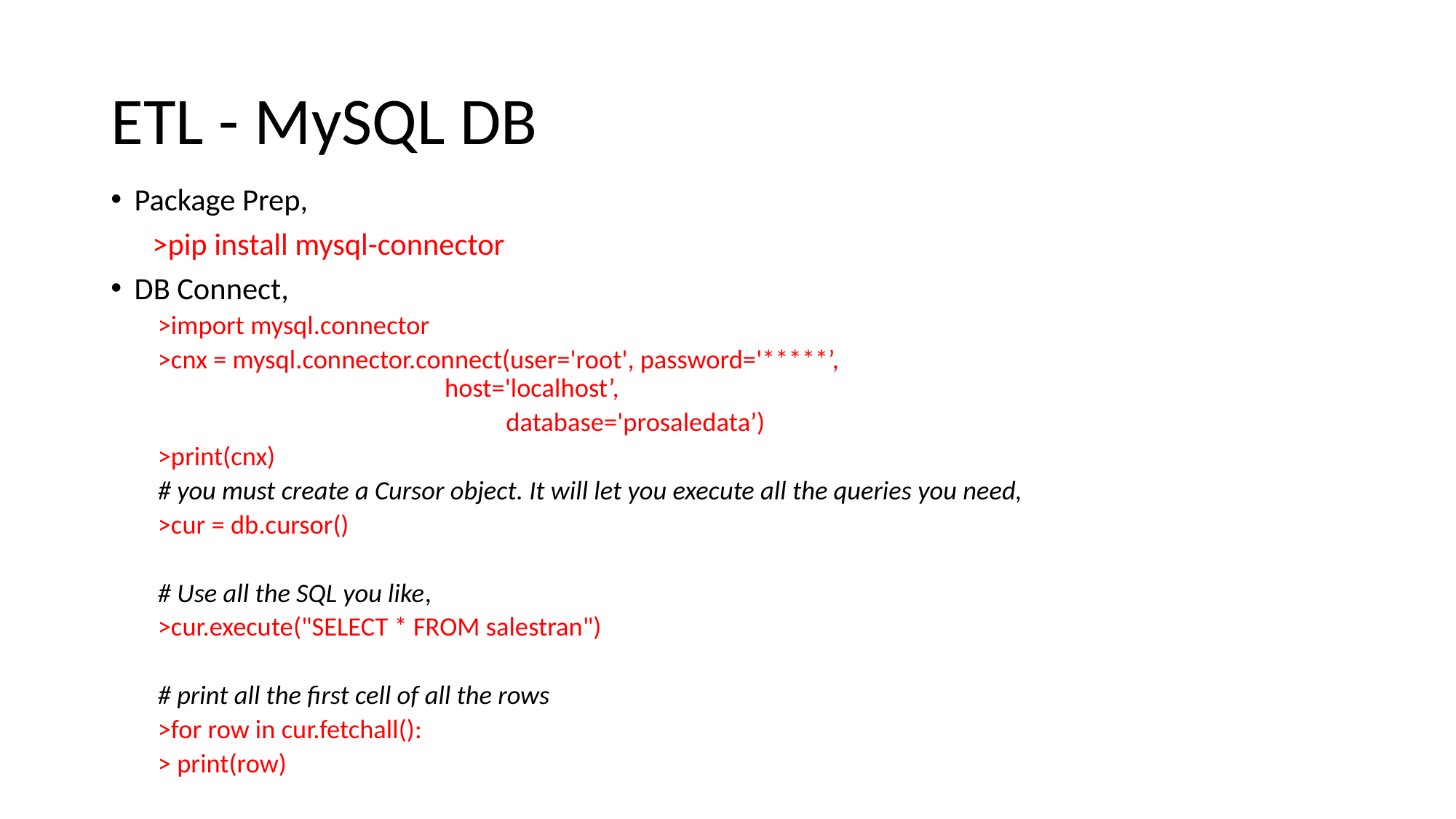

# ETL - MySQL DB
Package Prep,
      >pip install mysql-connector
DB Connect,
>import mysql.connector
>cnx = mysql.connector.connect(user='root', password='*****’,                                                                                                                    				        host='localhost’,
                                                          database='prosaledata’)
>print(cnx)
# you must create a Cursor object. It will let you execute all the queries you need,
>cur = db.cursor()

# Use all the SQL you like,
>cur.execute("SELECT * FROM salestran")

# print all the first cell of all the rows
>for row in cur.fetchall():
> print(row)